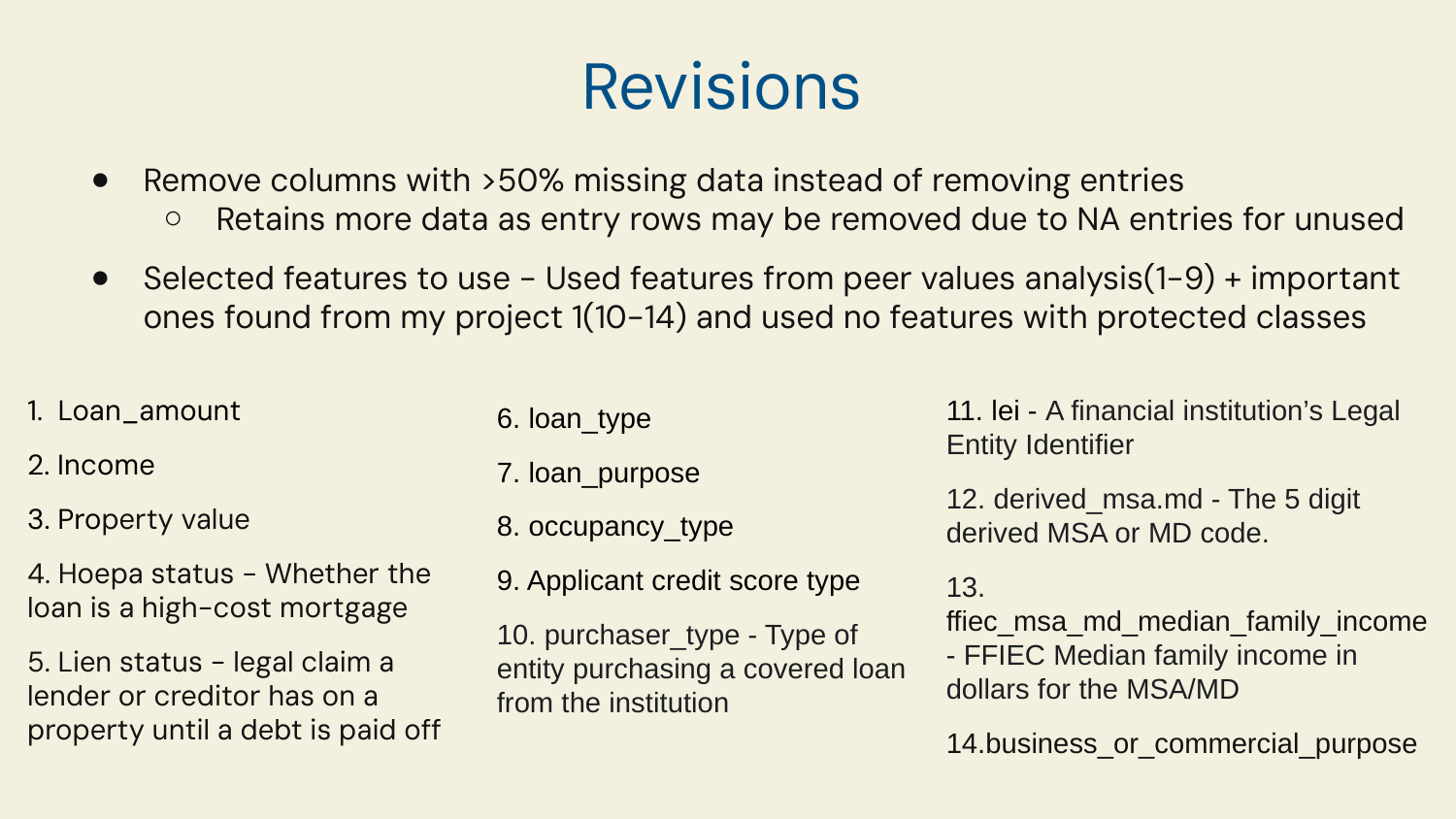

Revisions
Remove columns with >50% missing data instead of removing entries
Retains more data as entry rows may be removed due to NA entries for unused
Selected features to use - Used features from peer values analysis(1-9) + important ones found from my project 1(10-14) and used no features with protected classes

1.  Loan_amount
2. Income
3. Property value
4. Hoepa status - Whether the loan is a high-cost mortgage
5. Lien status - legal claim a lender or creditor has on a property until a debt is paid off
11. lei - A financial institution’s Legal Entity Identifier
12. derived_msa.md - The 5 digit derived MSA or MD code.
13. ffiec_msa_md_median_family_income - FFIEC Median family income in dollars for the MSA/MD
14.business_or_commercial_purpose
6. loan_type
7. loan_purpose
8. occupancy_type
9. Applicant credit score type
10. purchaser_type - Type of entity purchasing a covered loan from the institution